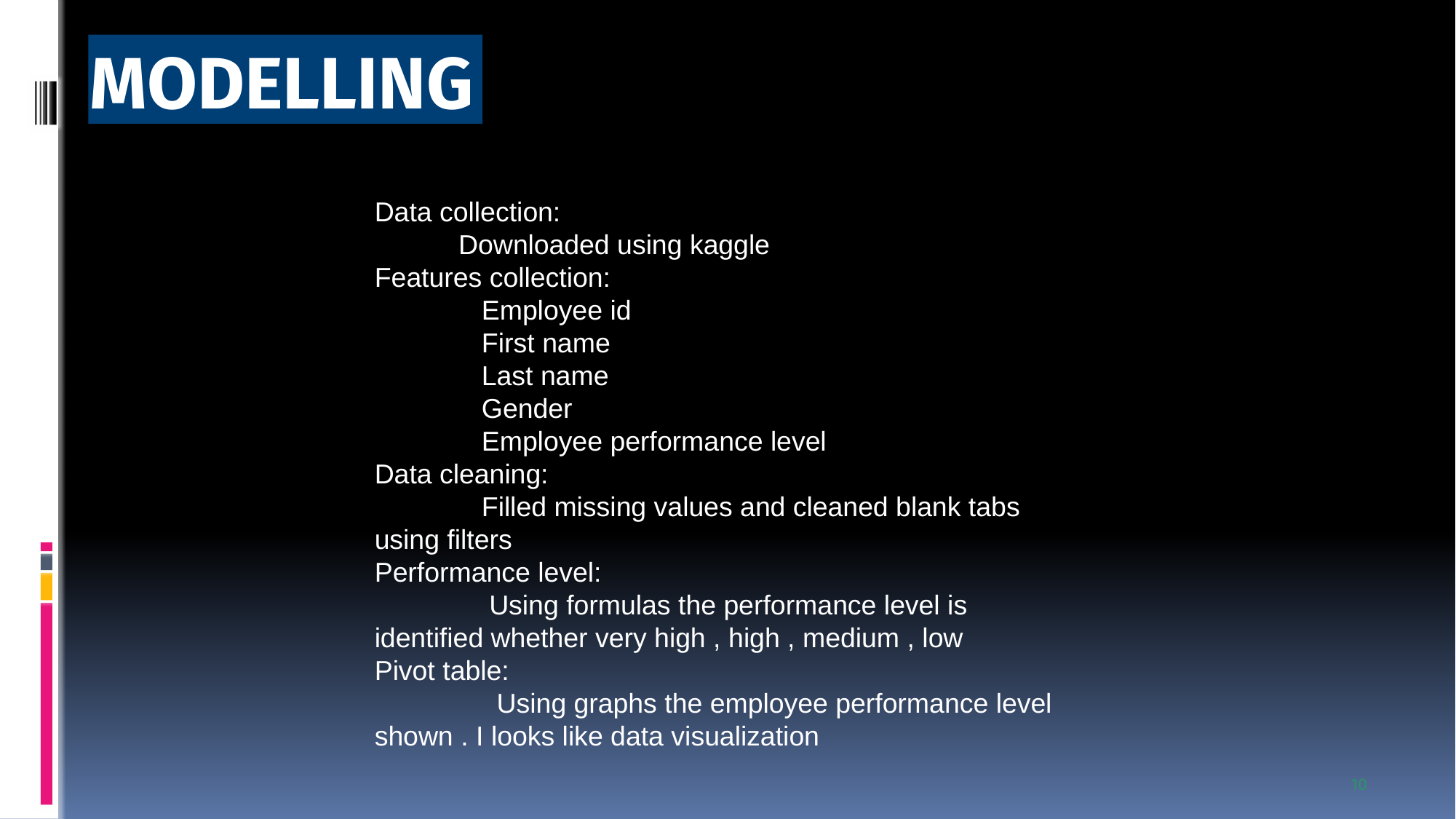

MODELLING
Data collection:
           Downloaded using kaggle
Features collection:
              Employee id
              First name
              Last name
              Gender
              Employee performance level
Data cleaning:
              Filled missing values and cleaned blank tabs using filters
Performance level:
               Using formulas the performance level is identified whether very high , high , medium , low
Pivot table:
                Using graphs the employee performance level shown . I looks like data visualization

10